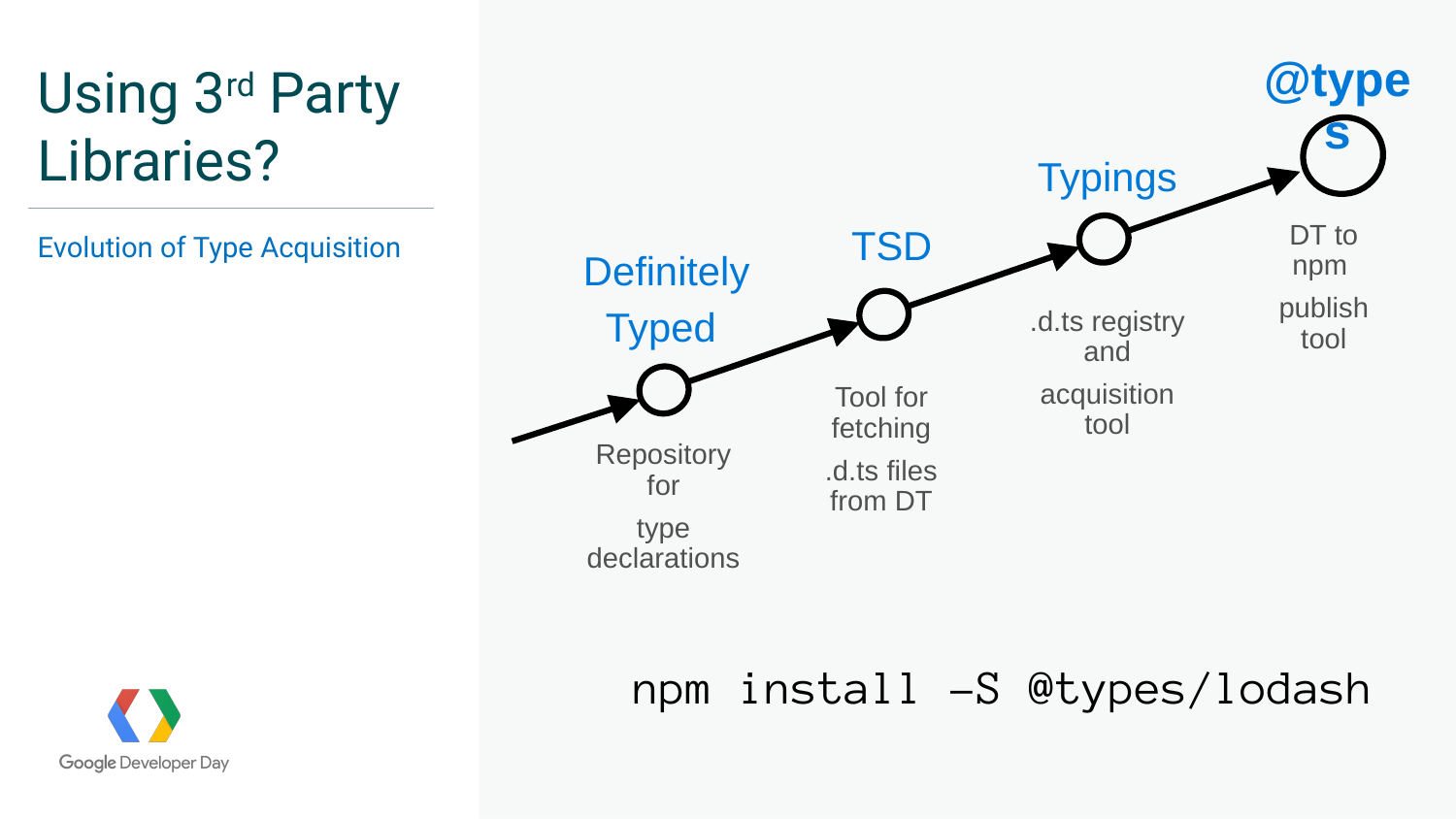

@types

DT to npm
publish tool
Typings

.d.ts registry and
acquisition tool
TSD

Tool for fetching
.d.ts files from DT
Definitely
Typed

Repository for
type declarations
# Using 3rd Party Libraries?
Evolution of Type Acquisition
npm install -S @types/lodash